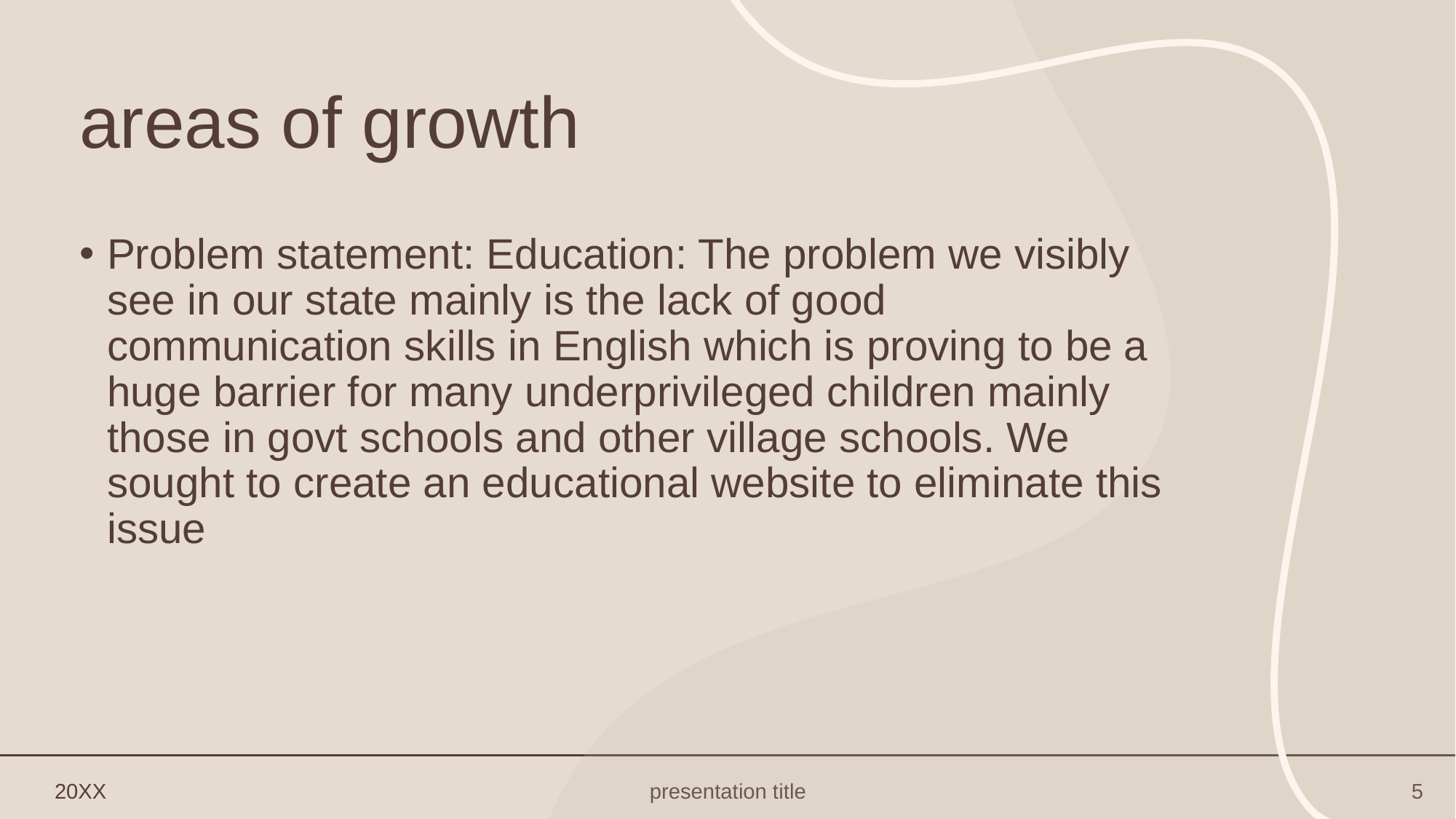

# areas of growth
Problem statement: Education: The problem we visibly see in our state mainly is the lack of good communication skills in English which is proving to be a huge barrier for many underprivileged children mainly those in govt schools and other village schools. We sought to create an educational website to eliminate this issue
20XX
presentation title
5